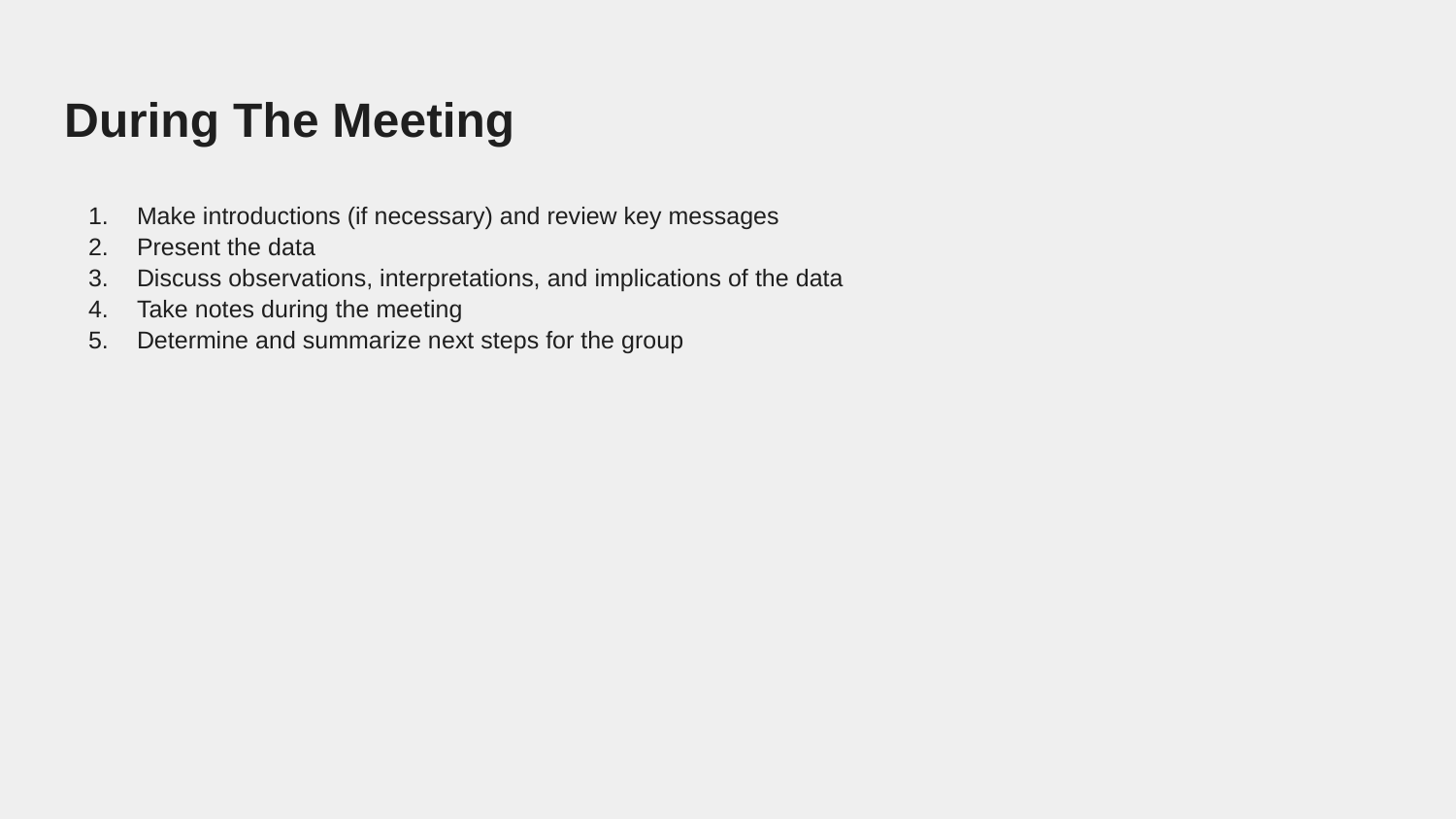

# During The Meeting

Make introductions (if necessary) and review key messages
Present the data
Discuss observations, interpretations, and implications of the data
Take notes during the meeting
Determine and summarize next steps for the group